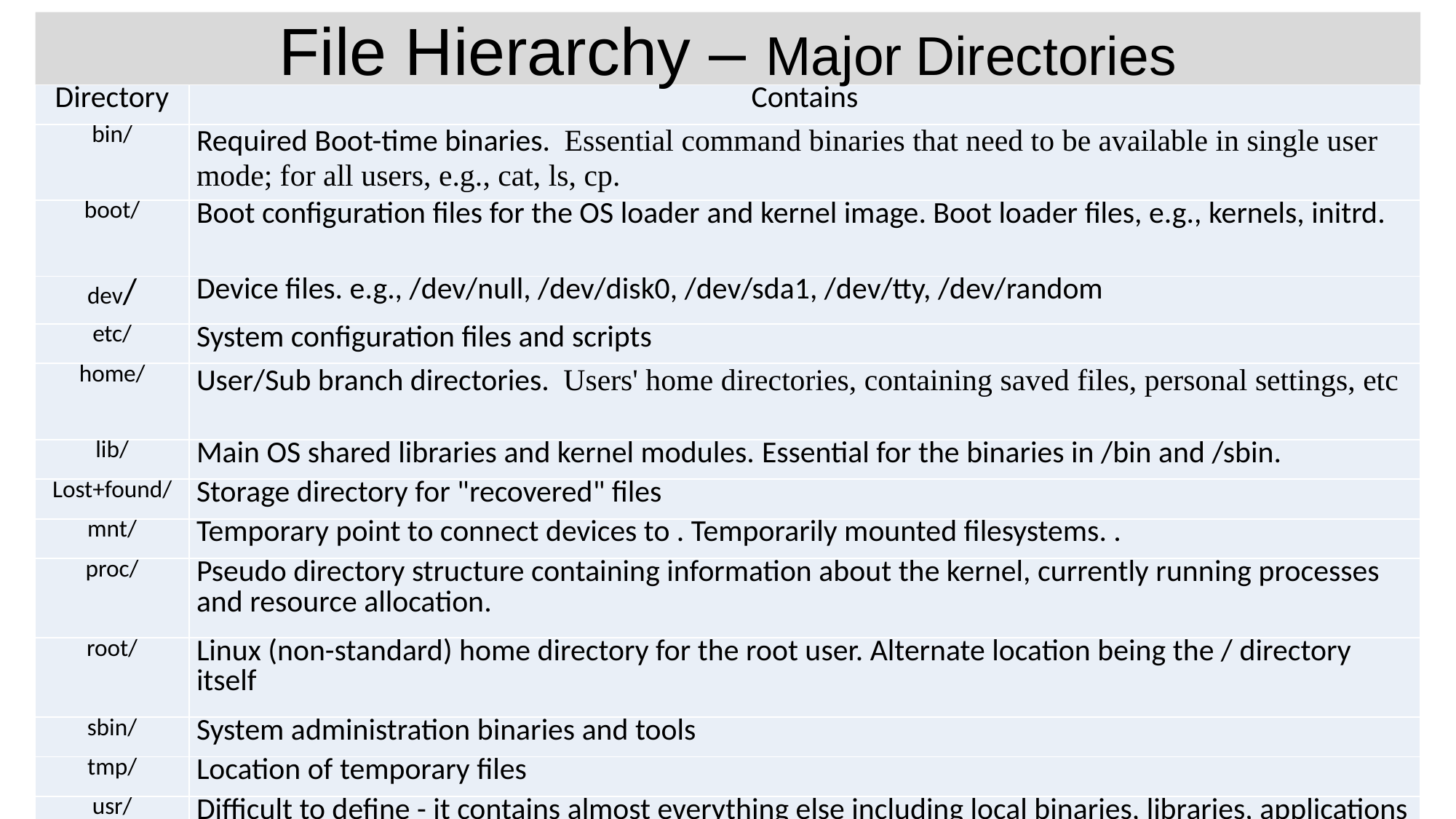

File Hierarchy – Major Directories
| Directory | Contains |
| --- | --- |
| bin/ | Required Boot-time binaries.  Essential command binaries that need to be available in single user mode; for all users, e.g., cat, ls, cp. |
| boot/ | Boot configuration files for the OS loader and kernel image. Boot loader files, e.g., kernels, initrd. |
| dev/ | Device files. e.g., /dev/null, /dev/disk0, /dev/sda1, /dev/tty, /dev/random |
| etc/ | System configuration files and scripts |
| home/ | User/Sub branch directories.  Users' home directories, containing saved files, personal settings, etc |
| lib/ | Main OS shared libraries and kernel modules. Essential for the binaries in /bin and /sbin. |
| Lost+found/ | Storage directory for "recovered" files |
| mnt/ | Temporary point to connect devices to . Temporarily mounted filesystems. . |
| proc/ | Pseudo directory structure containing information about the kernel, currently running processes and resource allocation. |
| root/ | Linux (non-standard) home directory for the root user. Alternate location being the / directory itself |
| sbin/ | System administration binaries and tools |
| tmp/ | Location of temporary files |
| usr/ | Difficult to define - it contains almost everything else including local binaries, libraries, applications and packages (including X Windows) |
| var/ | Variable data, usually machine specific. Includes spool directories for mail and news |
18